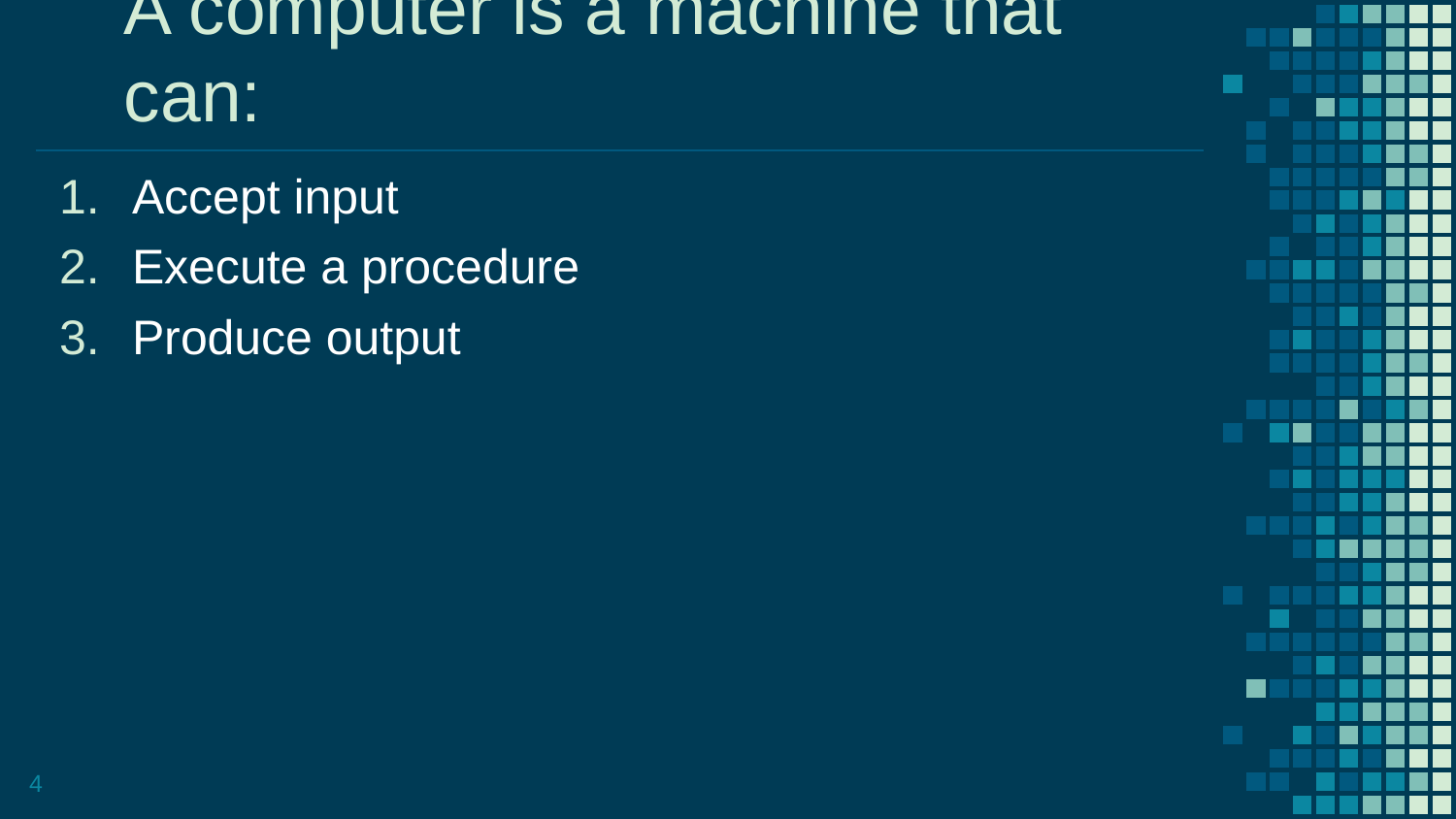

# A computer is a machine that can:
Accept input
Execute a procedure
Produce output
4